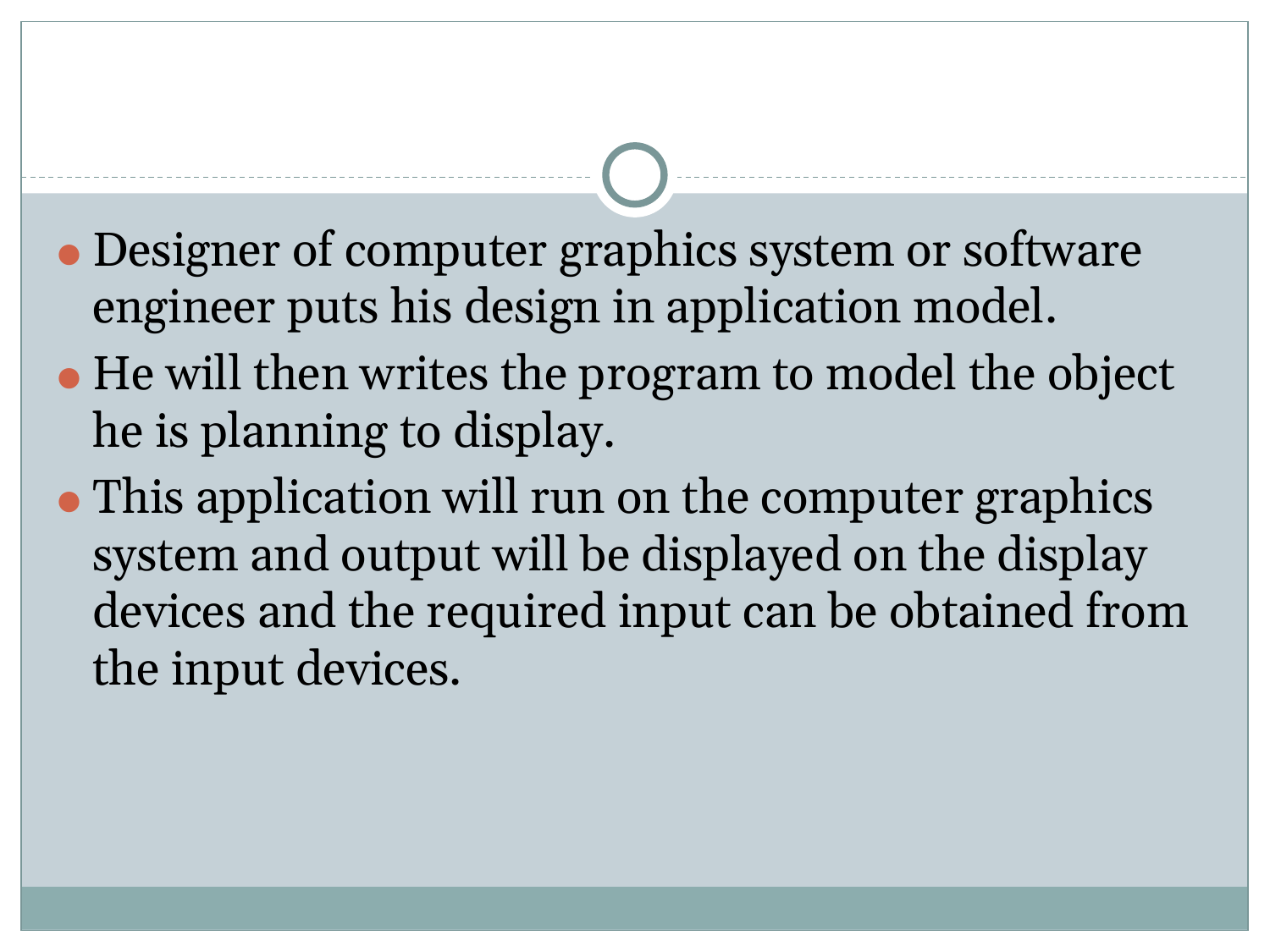

#
Designer of computer graphics system or software engineer puts his design in application model.
He will then writes the program to model the object he is planning to display.
This application will run on the computer graphics system and output will be displayed on the display devices and the required input can be obtained from the input devices.